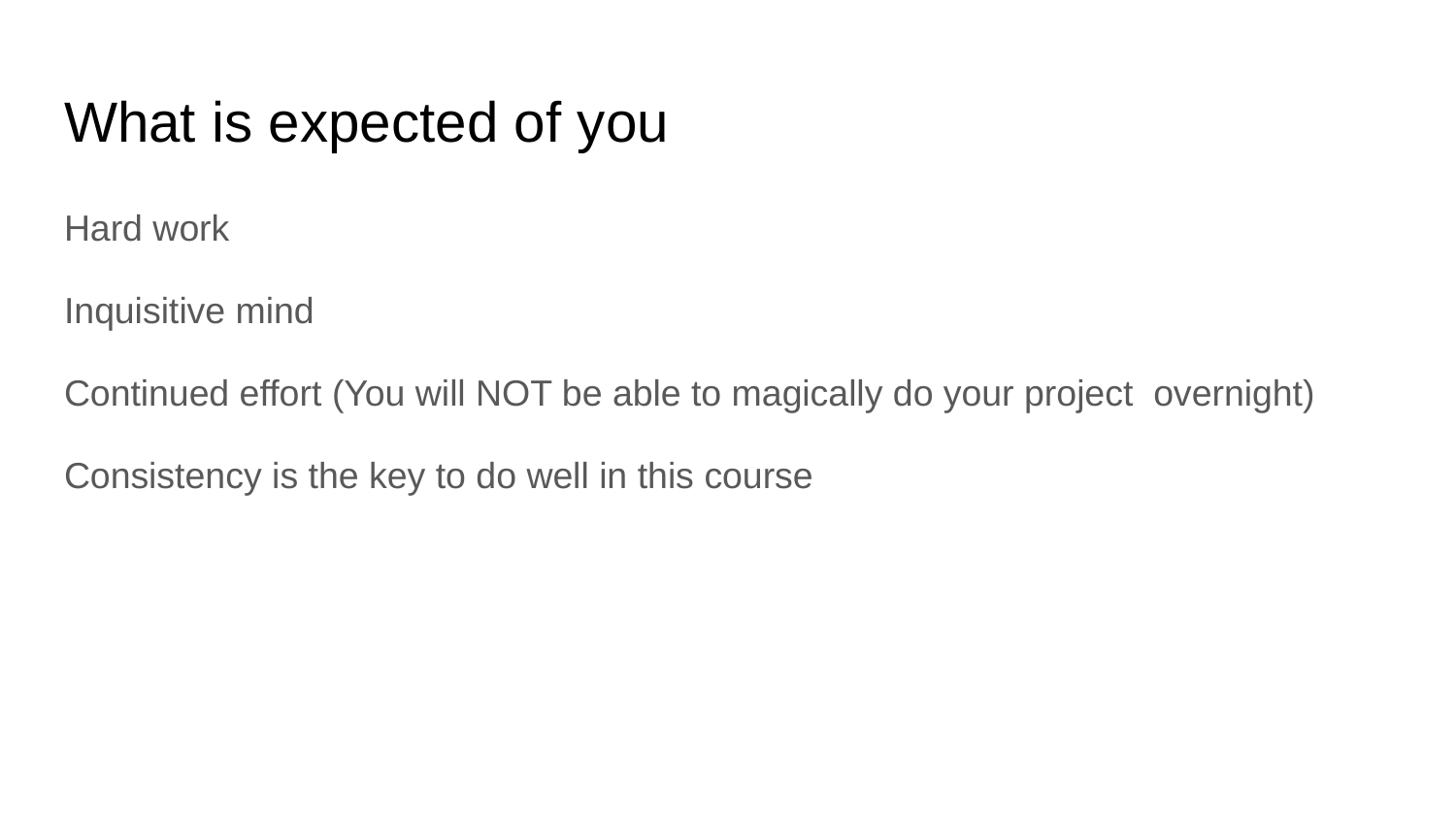

# What is expected of you
Hard work
Inquisitive mind
Continued effort (You will NOT be able to magically do your project  overnight)
Consistency is the key to do well in this course